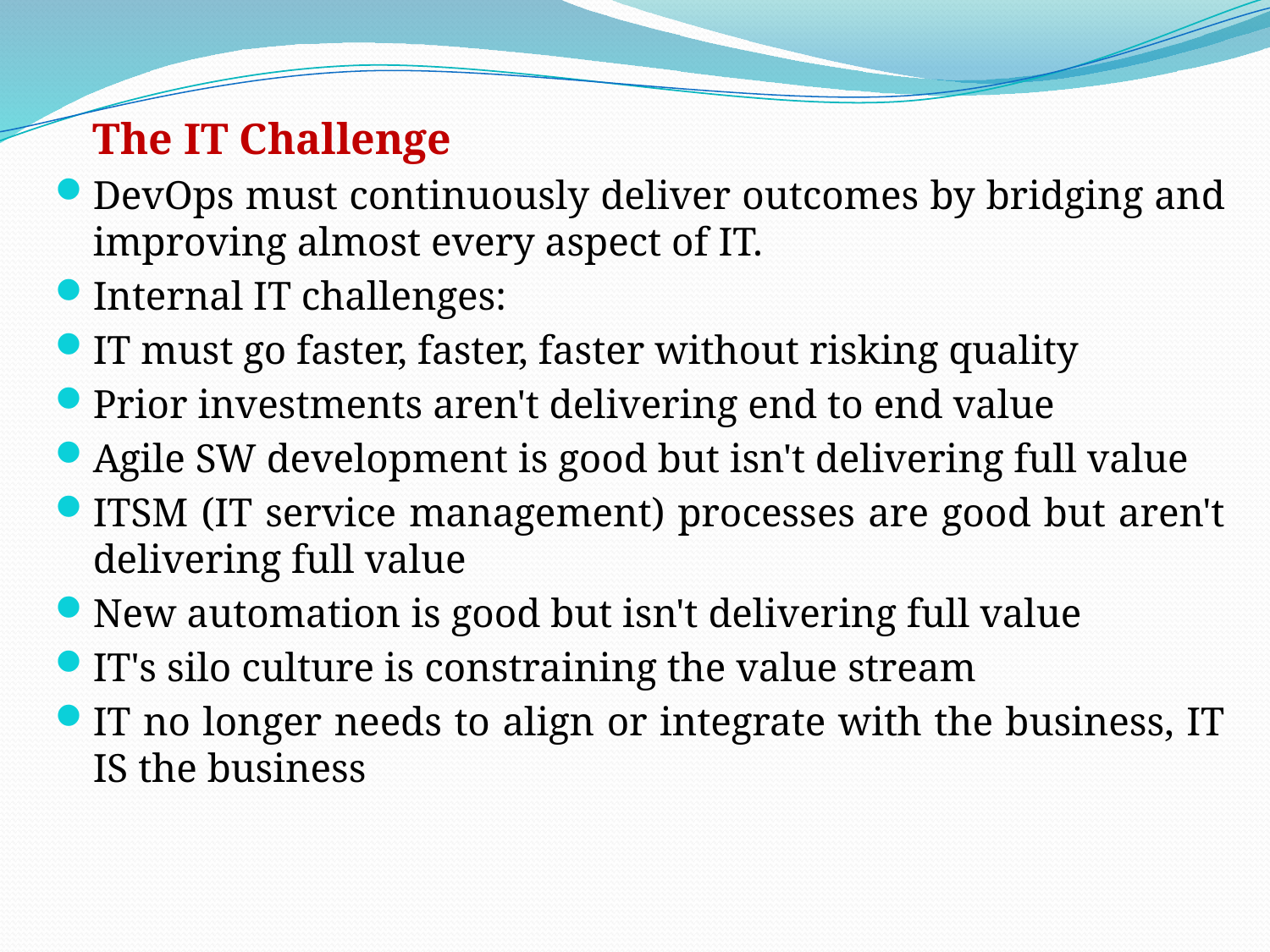

The IT Challenge
DevOps must continuously deliver outcomes by bridging and improving almost every aspect of IT.
Internal IT challenges:
IT must go faster, faster, faster without risking quality
Prior investments aren't delivering end to end value
Agile SW development is good but isn't delivering full value
ITSM (IT service management) processes are good but aren't delivering full value
New automation is good but isn't delivering full value
IT's silo culture is constraining the value stream
IT no longer needs to align or integrate with the business, IT IS the business